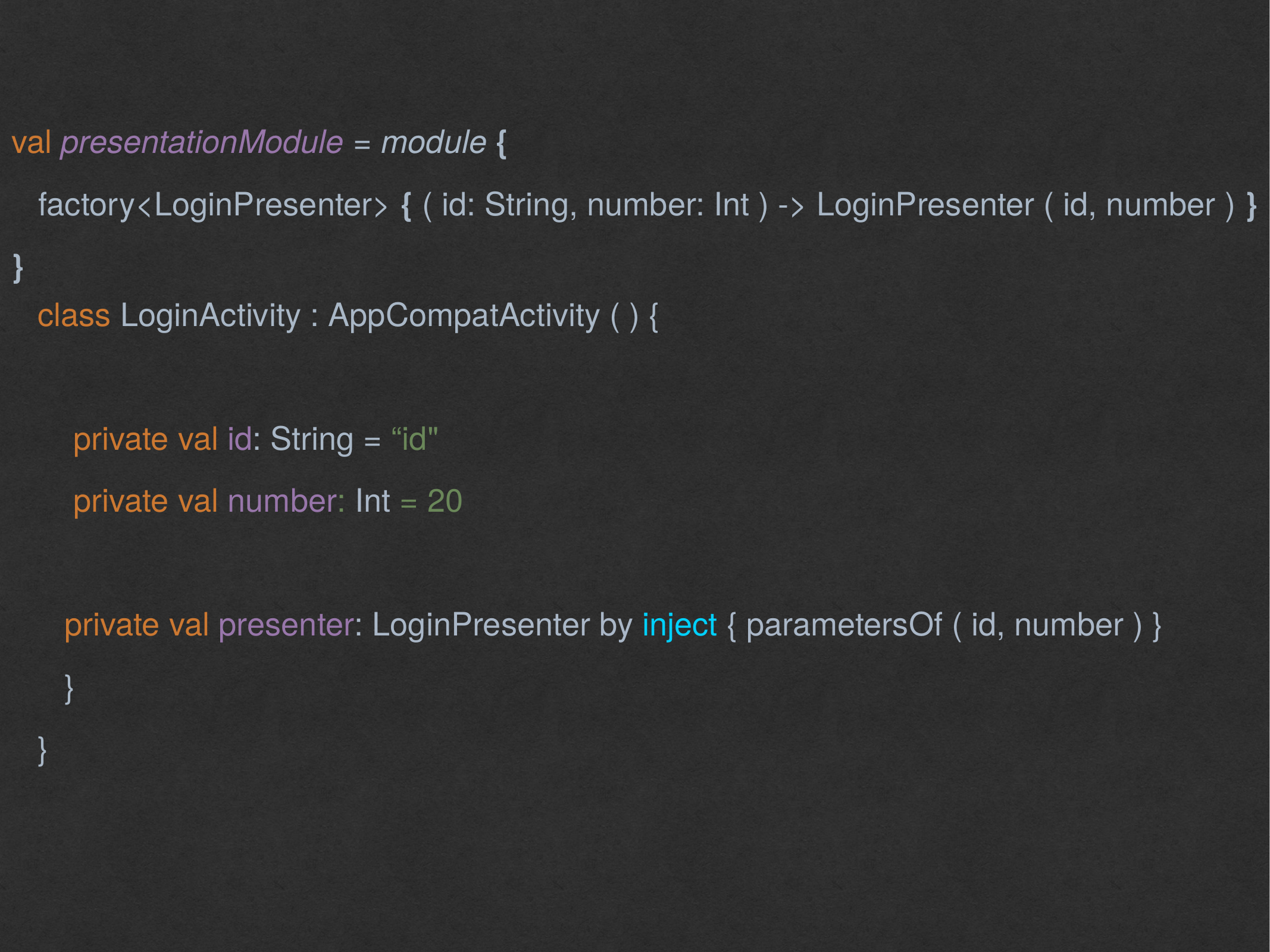

val presentationModule = module {
   factory<LoginPresenter> { ( id: String, number: Int ) -> LoginPresenter ( id, number ) }
}
class LoginActivity : AppCompatActivity ( ) {

    private val id: String = “id"
    private val number: Int = 20

   private val presenter: LoginPresenter by inject { parametersOf ( id, number ) }
   }
}